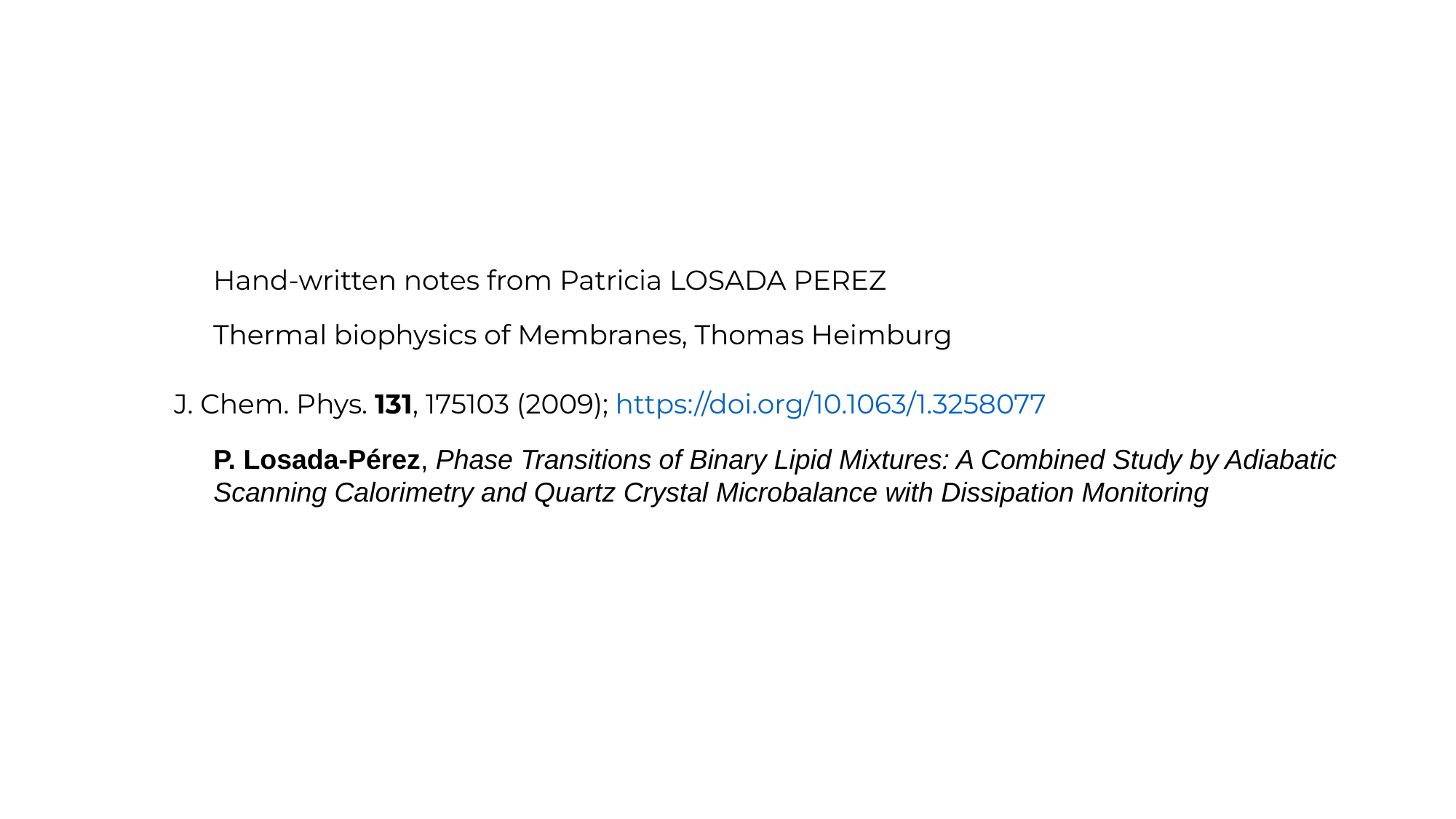

Hand-written notes from Patricia LOSADA PEREZ
Thermal biophysics of Membranes, Thomas Heimburg
J. Chem. Phys. 131, 175103 (2009); https://doi.org/10.1063/1.3258077
P. Losada-Pérez, Phase Transitions of Binary Lipid Mixtures: A Combined Study by Adiabatic Scanning Calorimetry and Quartz Crystal Microbalance with Dissipation Monitoring